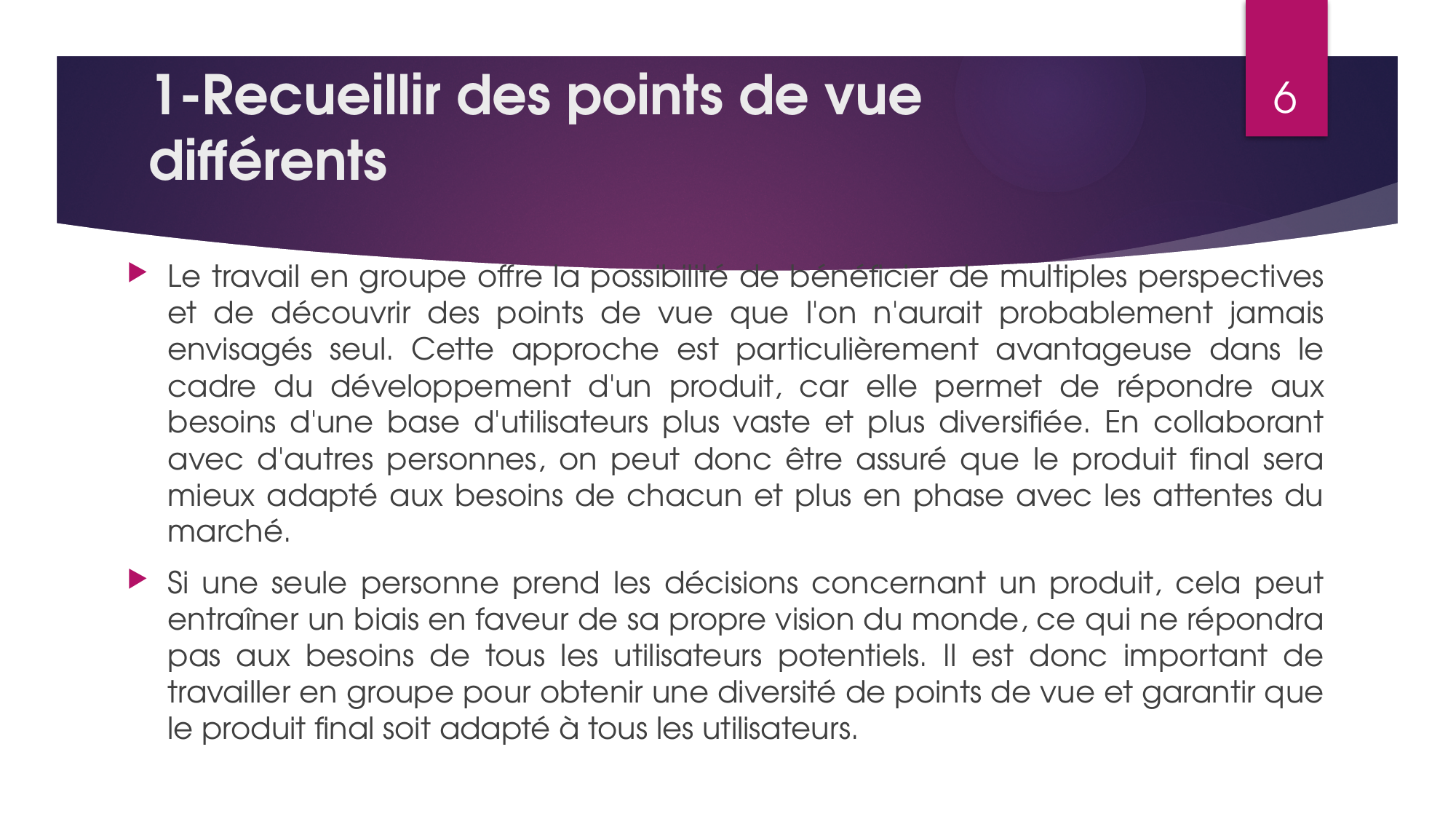

6
# 1-Recueillir des points de vue différents
Le travail en groupe offre la possibilité de bénéficier de multiples perspectives et de découvrir des points de vue que l'on n'aurait probablement jamais envisagés seul. Cette approche est particulièrement avantageuse dans le cadre du développement d'un produit, car elle permet de répondre aux besoins d'une base d'utilisateurs plus vaste et plus diversifiée. En collaborant avec d'autres personnes, on peut donc être assuré que le produit final sera mieux adapté aux besoins de chacun et plus en phase avec les attentes du marché.
Si une seule personne prend les décisions concernant un produit, cela peut entraîner un biais en faveur de sa propre vision du monde, ce qui ne répondra pas aux besoins de tous les utilisateurs potentiels. Il est donc important de travailler en groupe pour obtenir une diversité de points de vue et garantir que le produit final soit adapté à tous les utilisateurs.